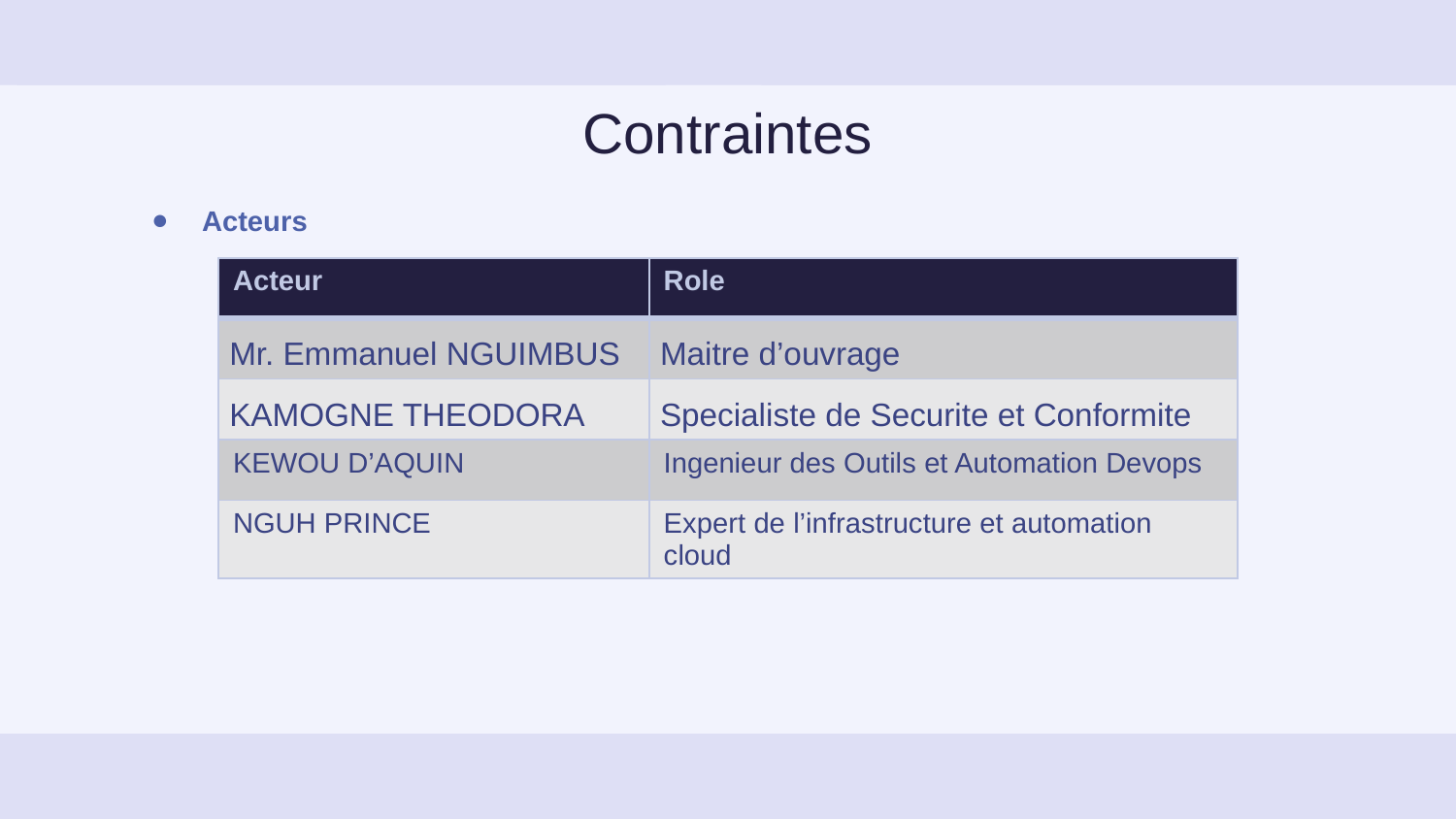

# Contraintes
Acteurs

| Acteur | Role |
| --- | --- |
| Mr. Emmanuel NGUIMBUS | Maitre d’ouvrage |
| KAMOGNE THEODORA | Specialiste de Securite et Conformite |
| KEWOU D’AQUIN | Ingenieur des Outils et Automation Devops |
| NGUH PRINCE | Expert de l’infrastructure et automation cloud |